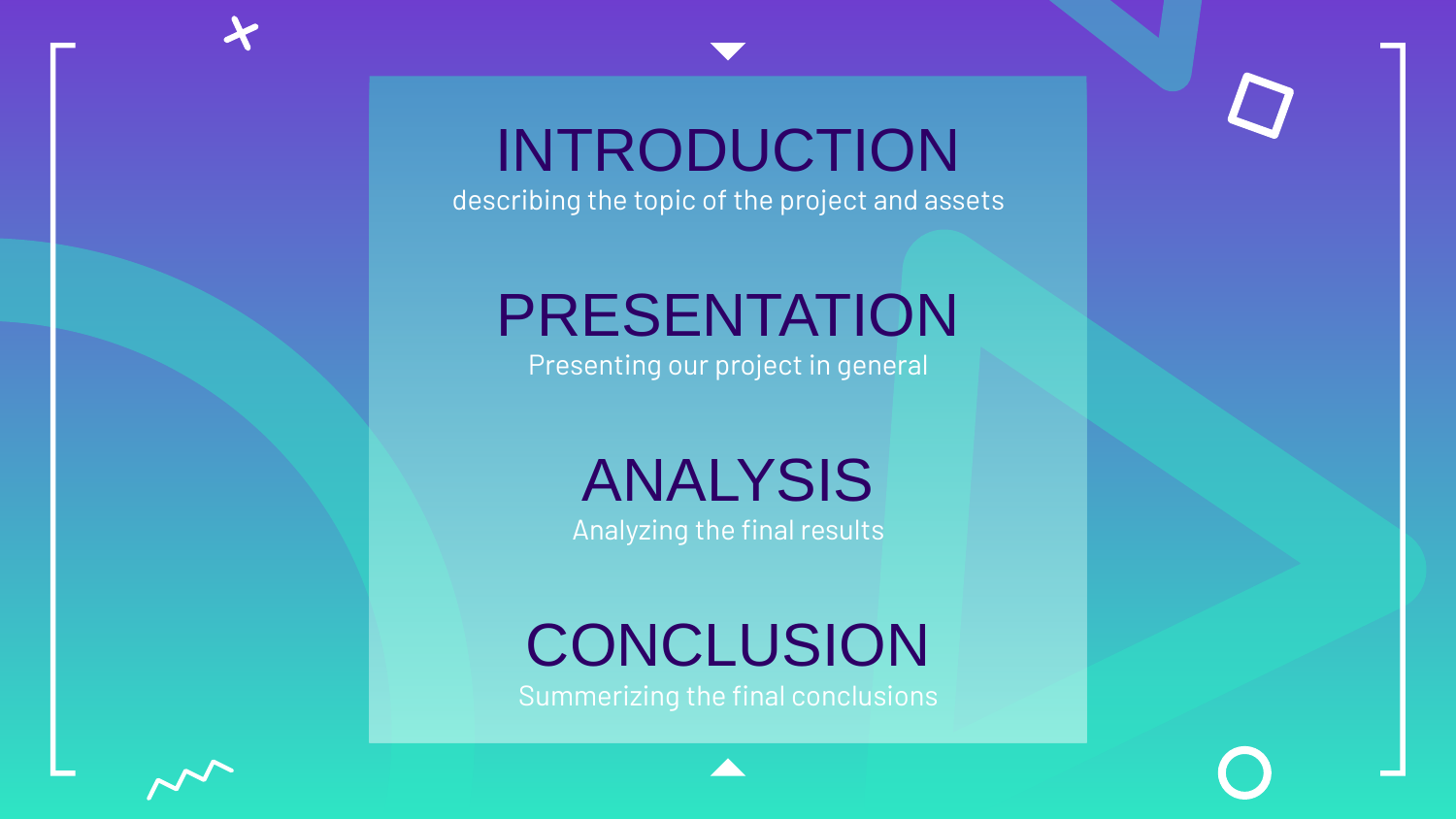

# INTRODUCTION
describing the topic of the project and assets
PRESENTATION
Presenting our project in general
ANALYSIS
Analyzing the final results
CONCLUSION
Summerizing the final conclusions